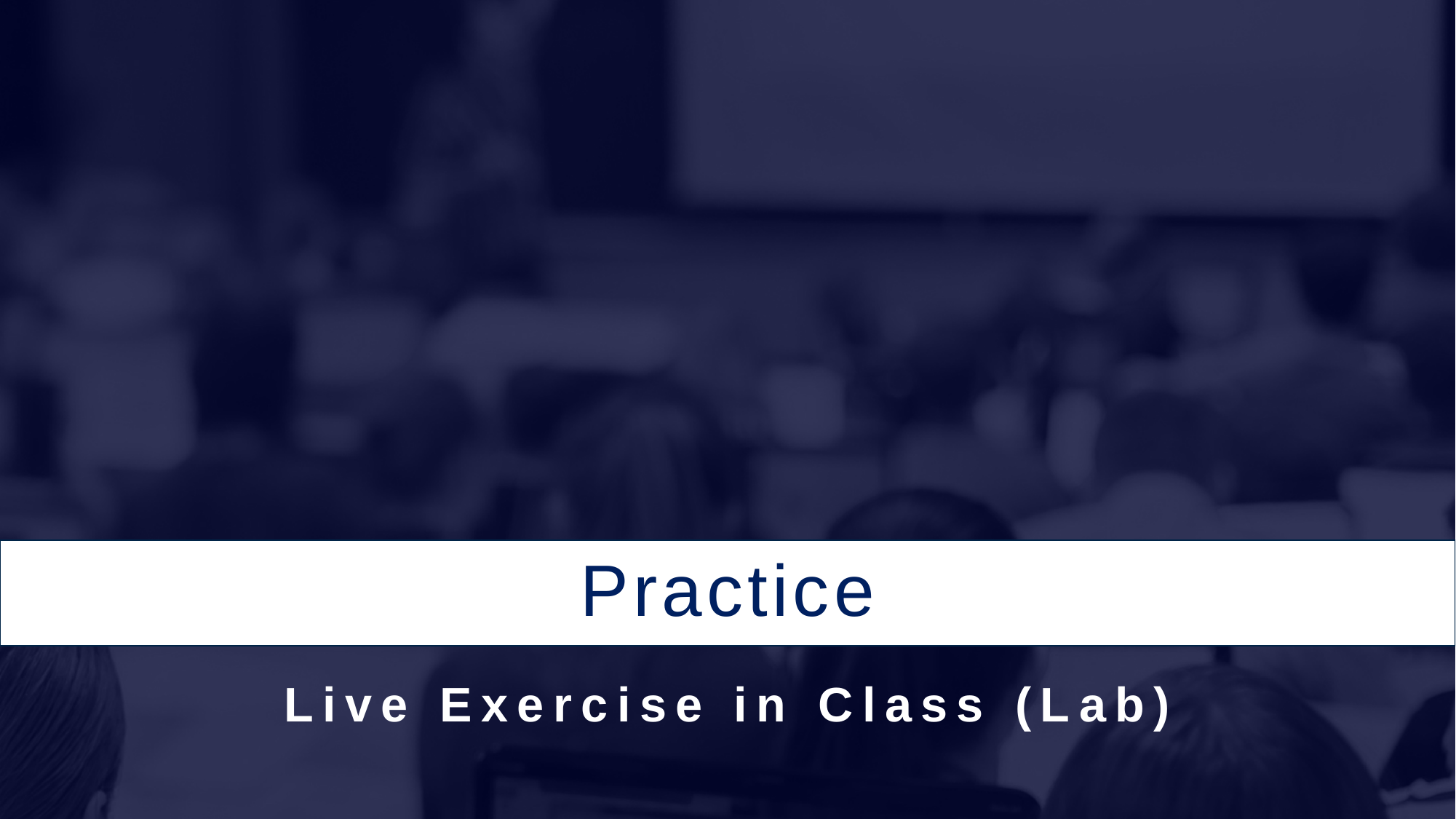

# Practice
Live Exercise in Class (Lab)